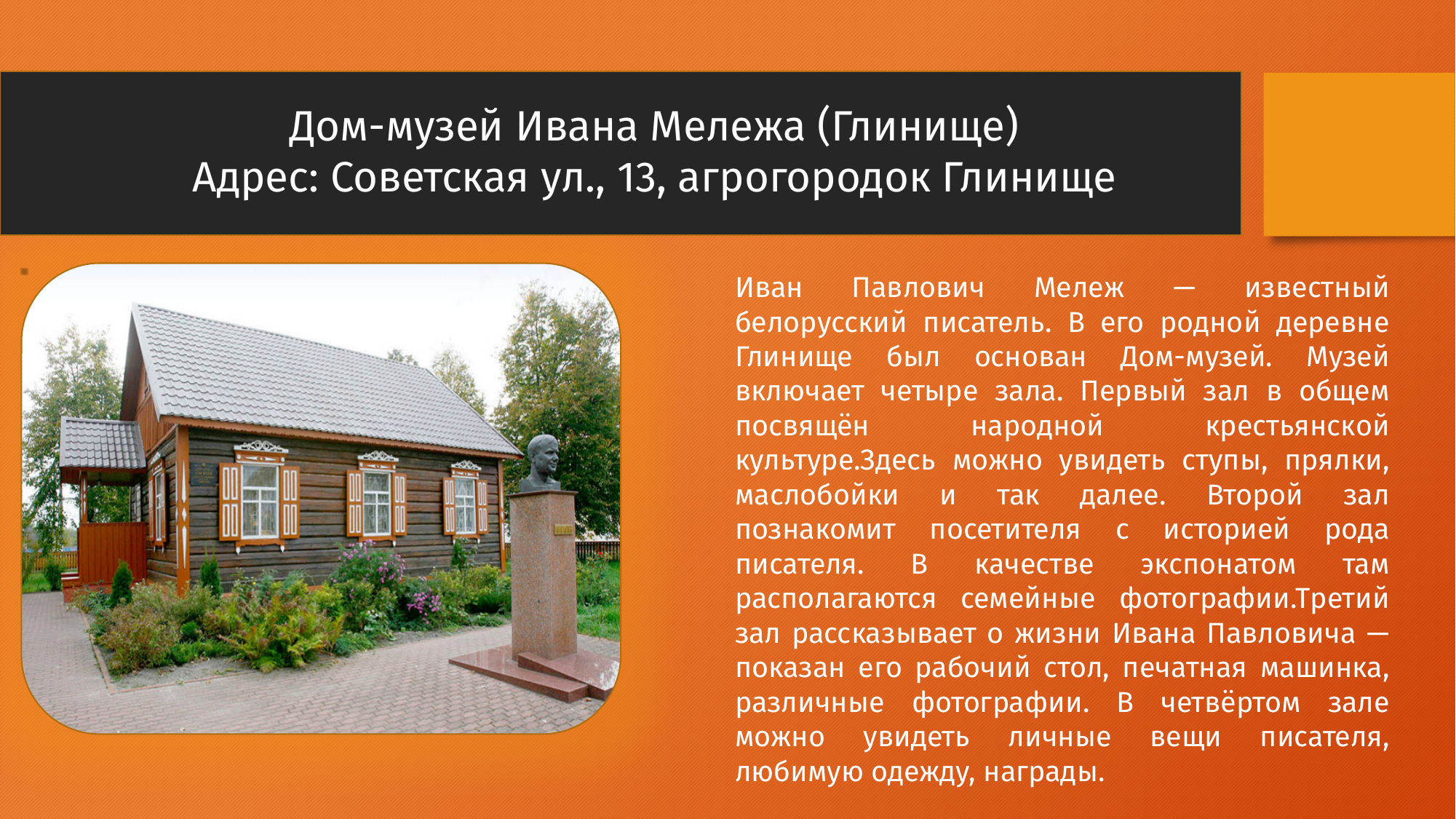

Дом-музей Ивана Мележа (Глинище)
Адрес: Советская ул., 13, агрогородок Глинище

Иван Павлович Мележ — известный белорусский писатель. В его родной деревне Глинище был основан Дом-музей. Музей включает четыре зала. Первый зал в общем посвящён народной крестьянской культуре.Здесь можно увидеть ступы, прялки, маслобойки и так далее. Второй зал познакомит посетителя с историей рода писателя. В качестве экспонатом там располагаются семейные фотографии.Третий зал рассказывает о жизни Ивана Павловича — показан его рабочий стол, печатная машинка, различные фотографии. В четвёртом зале можно увидеть личные вещи писателя, любимую одежду, награды.